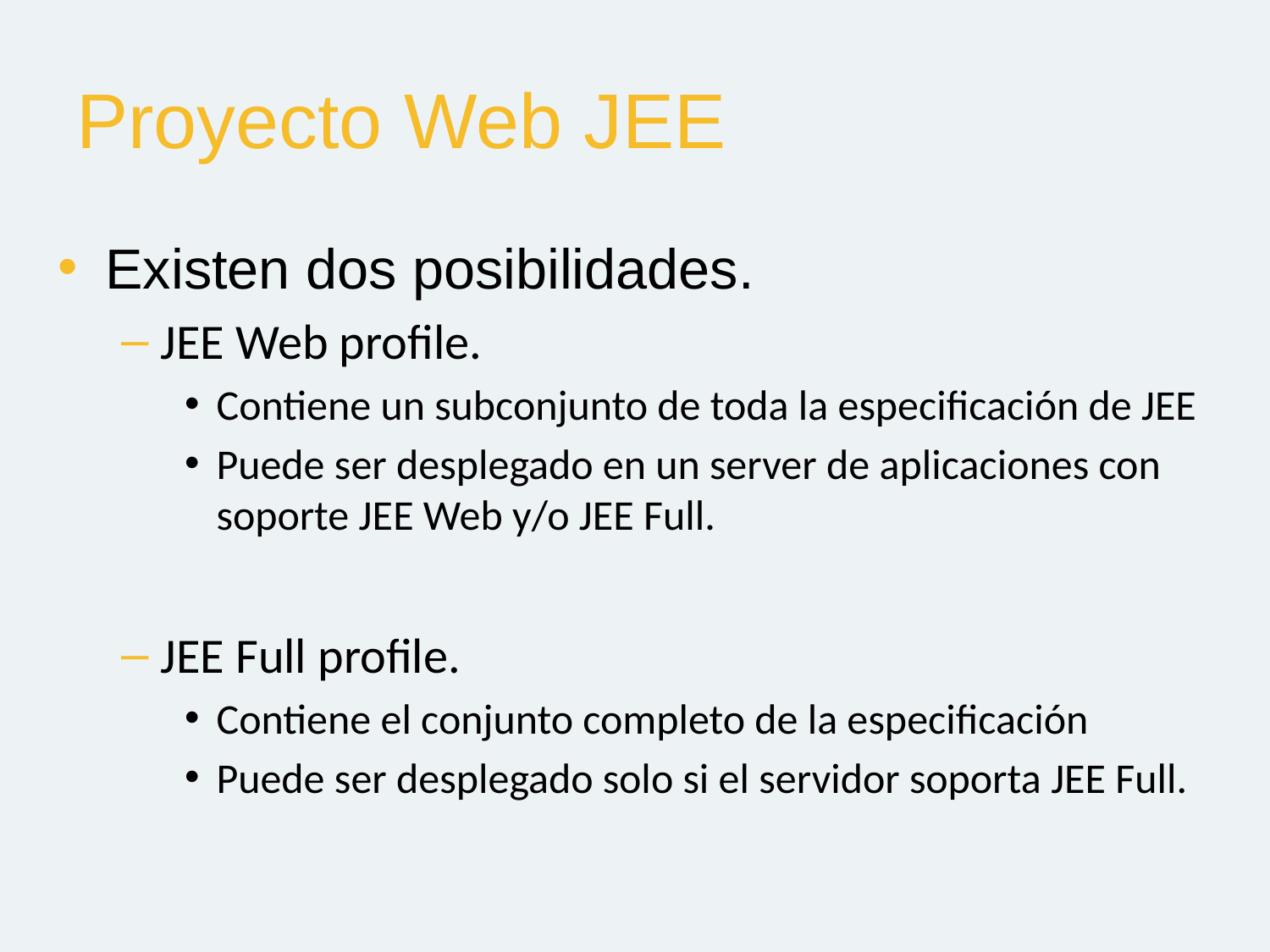

# Proyecto Web JEE
Existen dos posibilidades.
JEE Web profile.
Contiene un subconjunto de toda la especificación de JEE
Puede ser desplegado en un server de aplicaciones con soporte JEE Web y/o JEE Full.

JEE Full profile.
Contiene el conjunto completo de la especificación
Puede ser desplegado solo si el servidor soporta JEE Full.